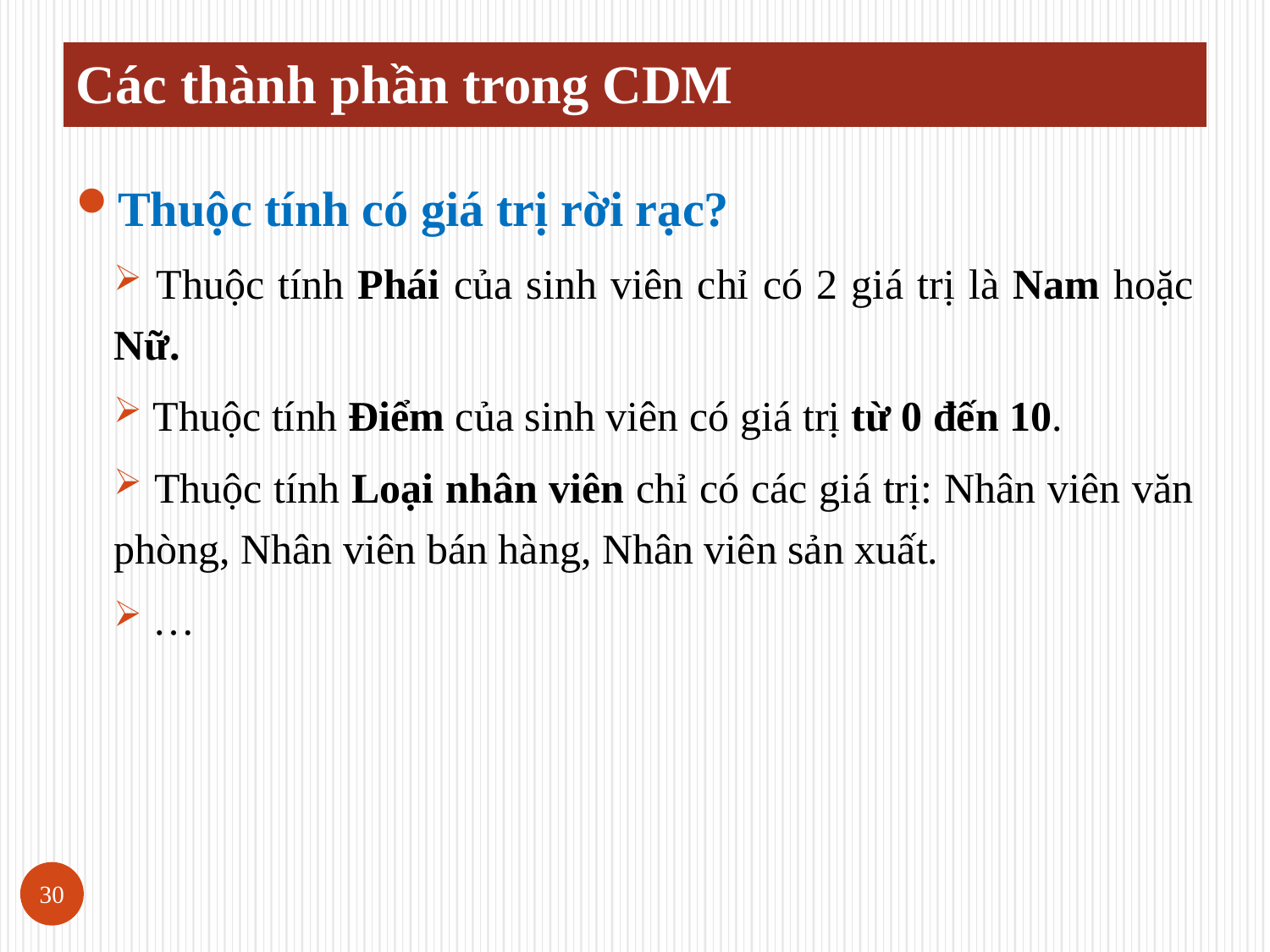

# Các thành phần trong CDM
Thuộc tính có giá trị rời rạc?
 Thuộc tính Phái của sinh viên chỉ có 2 giá trị là Nam hoặc Nữ.
 Thuộc tính Điểm của sinh viên có giá trị từ 0 đến 10.
 Thuộc tính Loại nhân viên chỉ có các giá trị: Nhân viên văn phòng, Nhân viên bán hàng, Nhân viên sản xuất.
 …

30